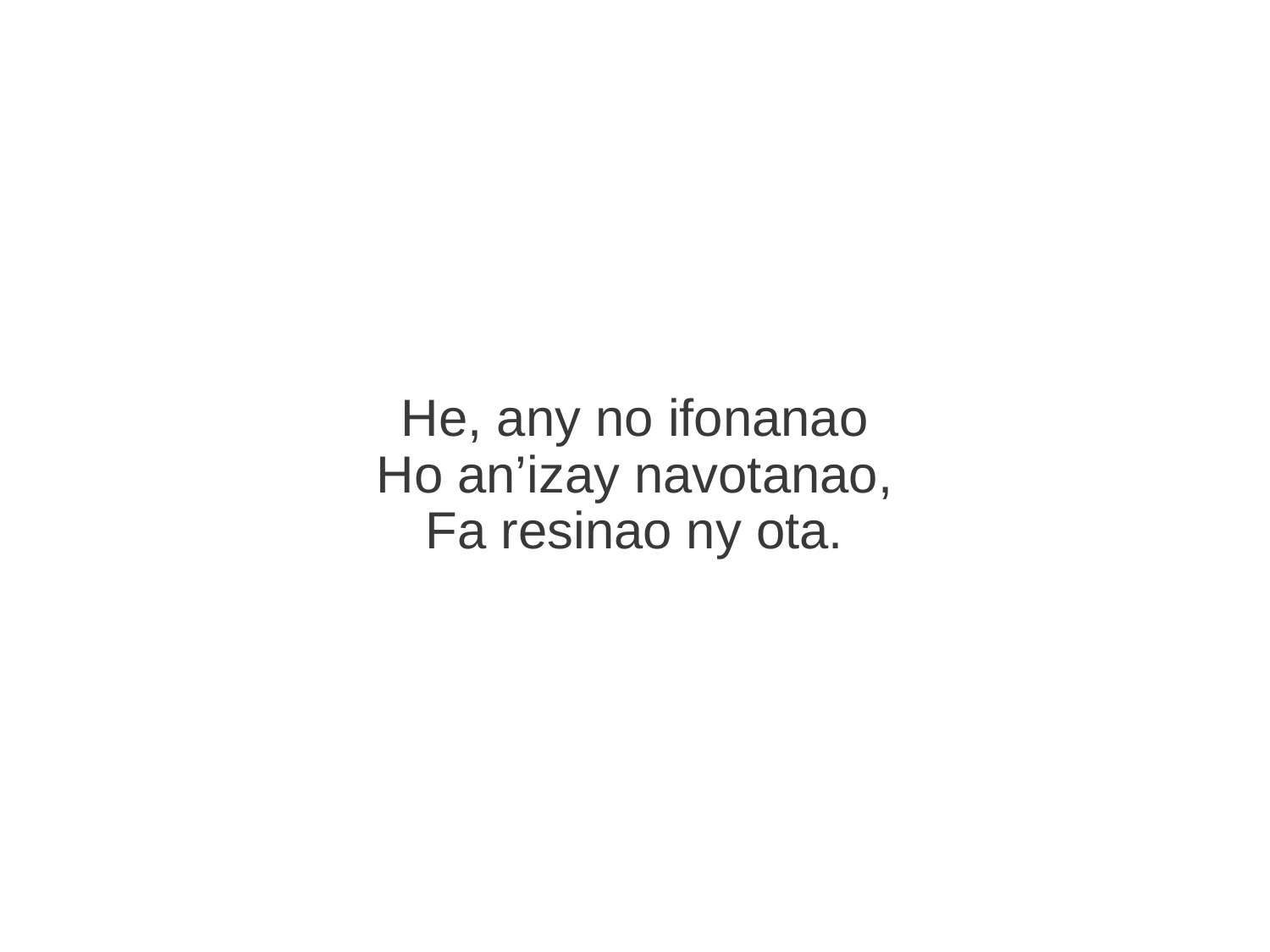

He, any no ifonanao
Ho an’izay navotanao,
Fa resinao ny ota.